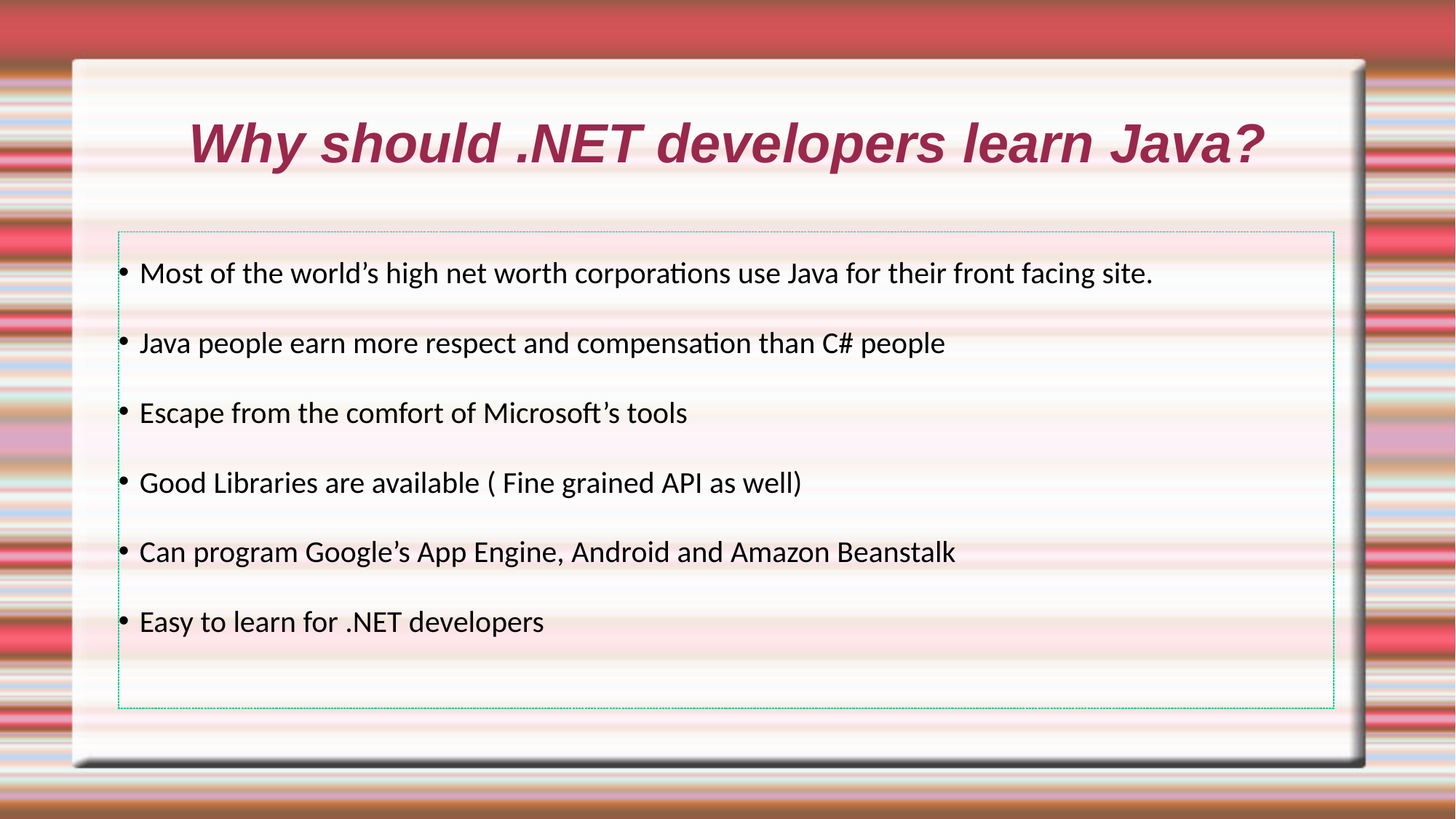

# Why should .NET developers learn Java?
Most of the world’s high net worth corporations use Java for their front facing site.
Java people earn more respect and compensation than C# people
Escape from the comfort of Microsoft’s tools
Good Libraries are available ( Fine grained API as well)
Can program Google’s App Engine, Android and Amazon Beanstalk
Easy to learn for .NET developers